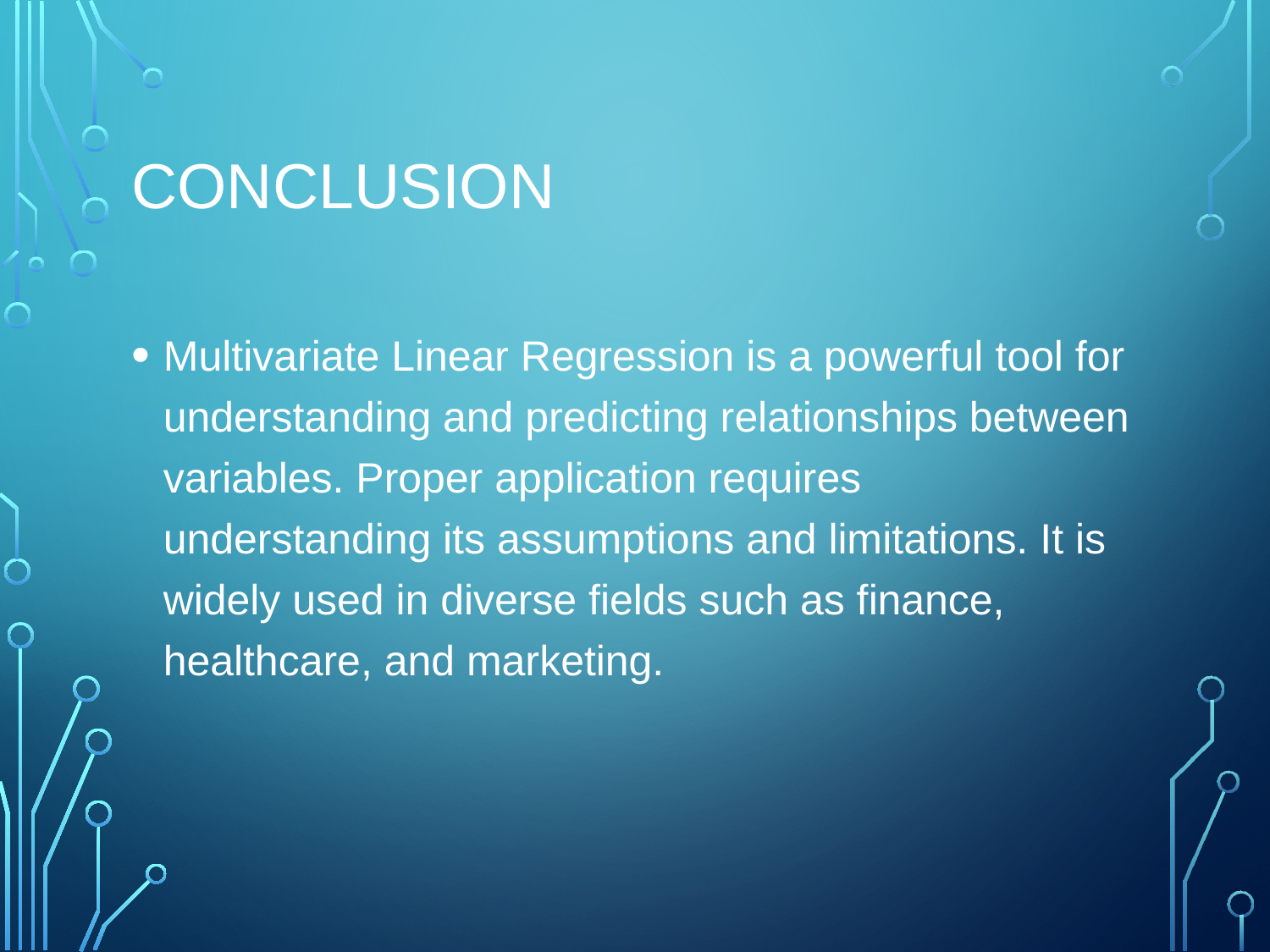

# Conclusion
Multivariate Linear Regression is a powerful tool for understanding and predicting relationships between variables. Proper application requires understanding its assumptions and limitations. It is widely used in diverse fields such as finance, healthcare, and marketing.